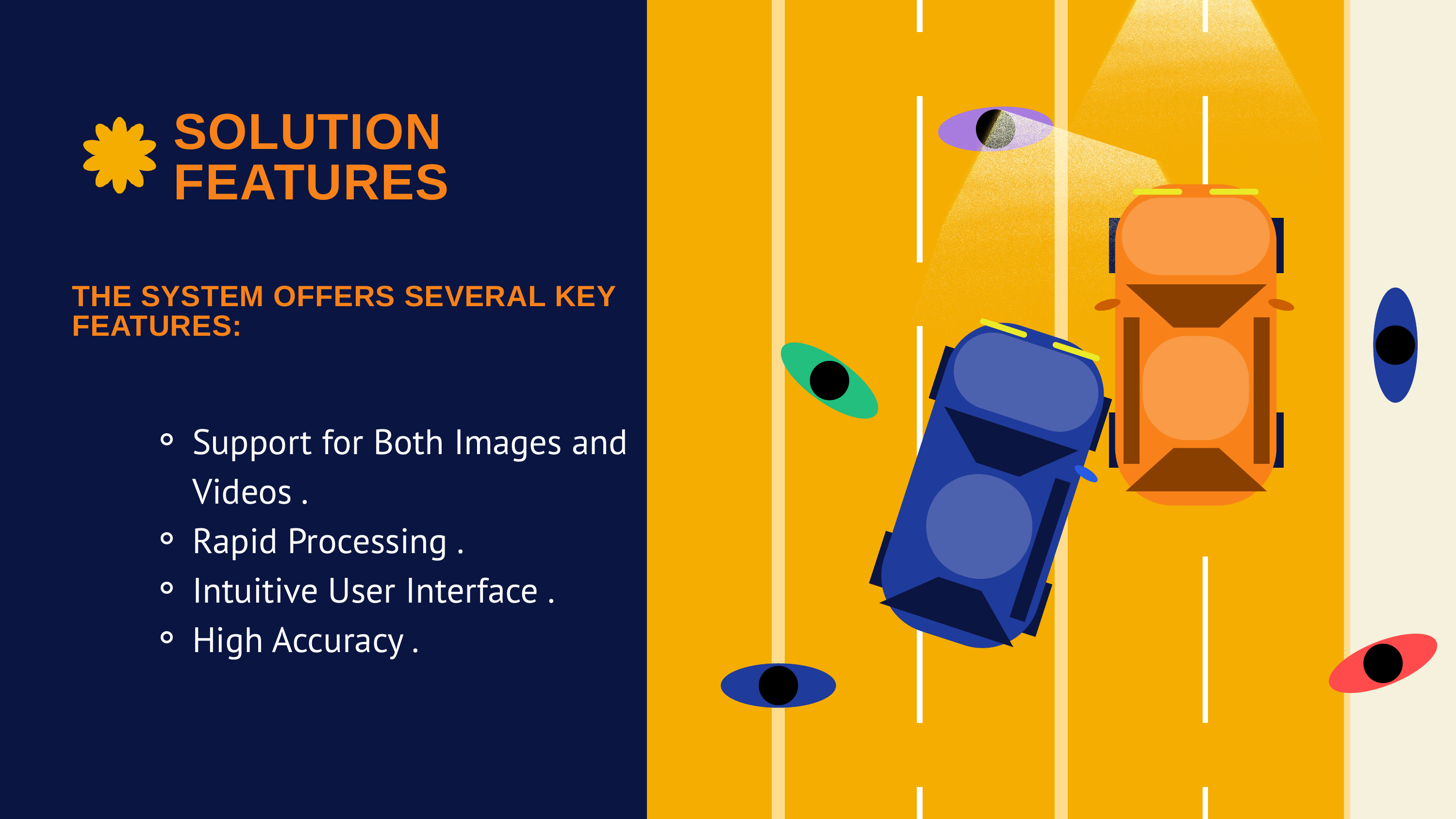

SOLUTION FEATURES

THE SYSTEM OFFERS SEVERAL KEY FEATURES:

Support for Both Images and Videos .
Rapid Processing .
Intuitive User Interface .
High Accuracy .